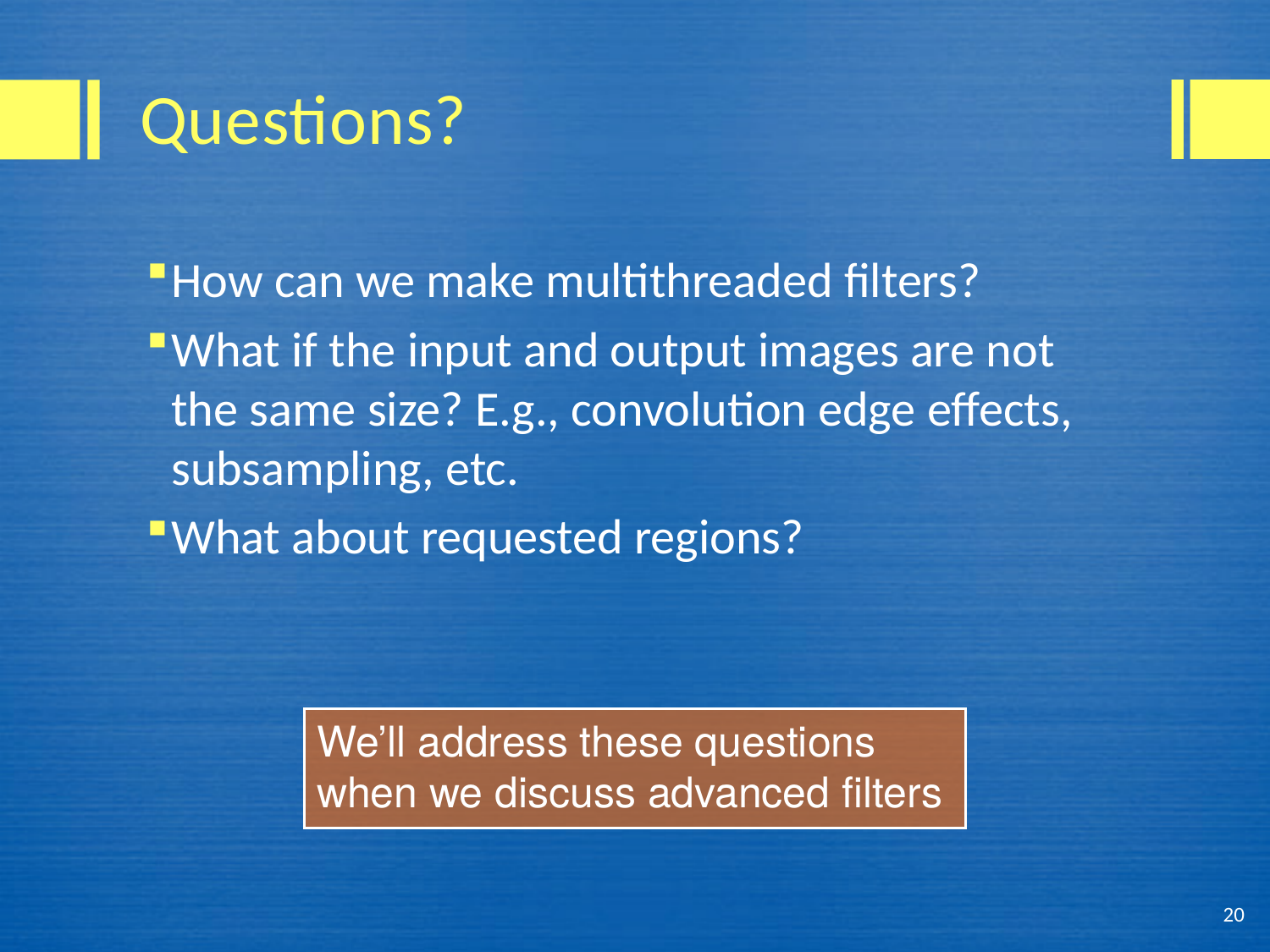

# Questions?
How can we make multithreaded filters?
What if the input and output images are not the same size? E.g., convolution edge effects, subsampling, etc.
What about requested regions?
We’ll address these questions when we discuss advanced filters
20